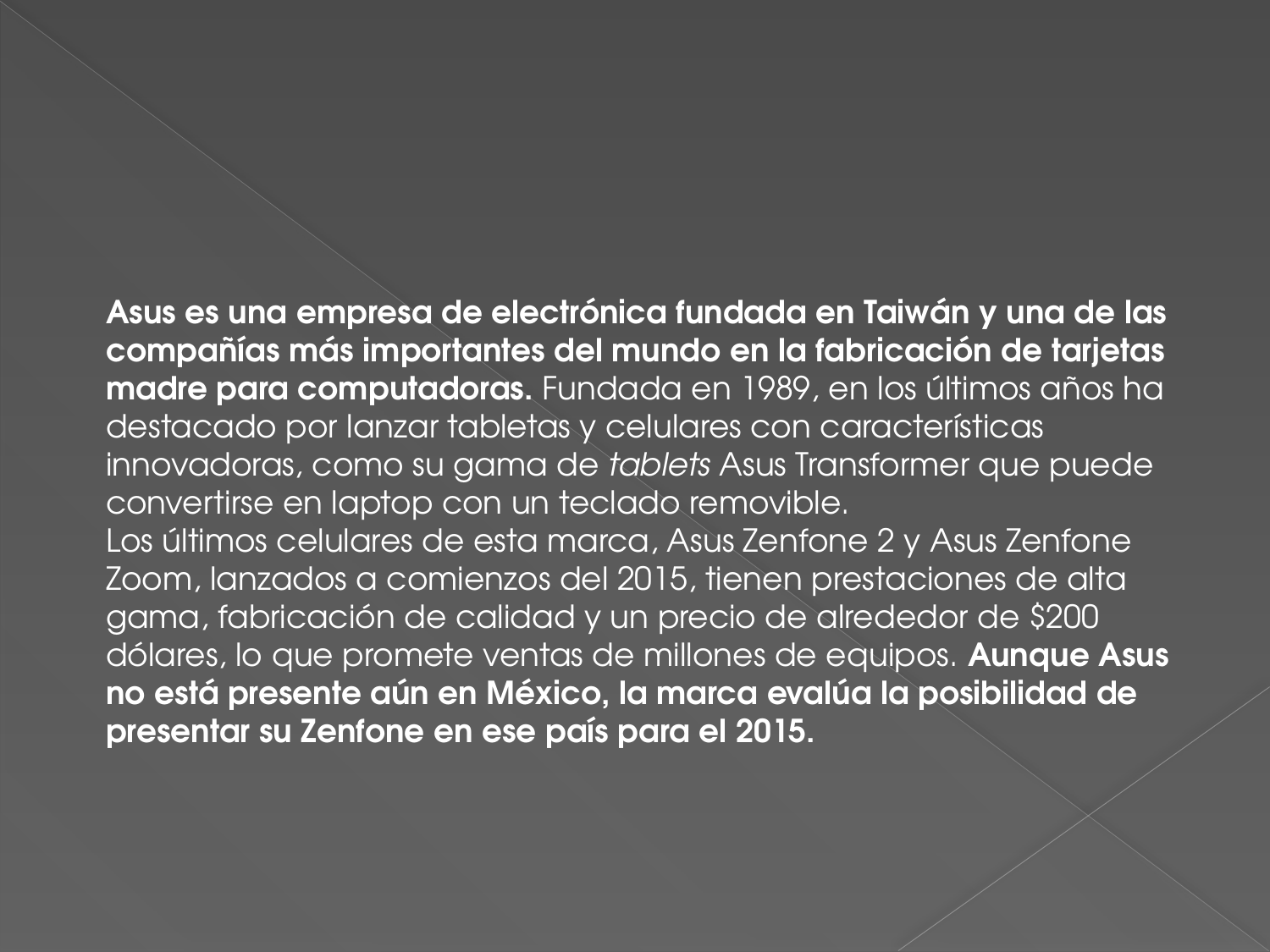

Asus es una empresa de electrónica fundada en Taiwán y una de las compañías más importantes del mundo en la fabricación de tarjetas madre para computadoras. Fundada en 1989, en los últimos años ha destacado por lanzar tabletas y celulares con características innovadoras, como su gama de tablets Asus Transformer que puede convertirse en laptop con un teclado removible.
Los últimos celulares de esta marca, Asus Zenfone 2 y Asus Zenfone Zoom, lanzados a comienzos del 2015, tienen prestaciones de alta gama, fabricación de calidad y un precio de alrededor de $200 dólares, lo que promete ventas de millones de equipos. Aunque Asus no está presente aún en México, la marca evalúa la posibilidad de presentar su Zenfone en ese país para el 2015.